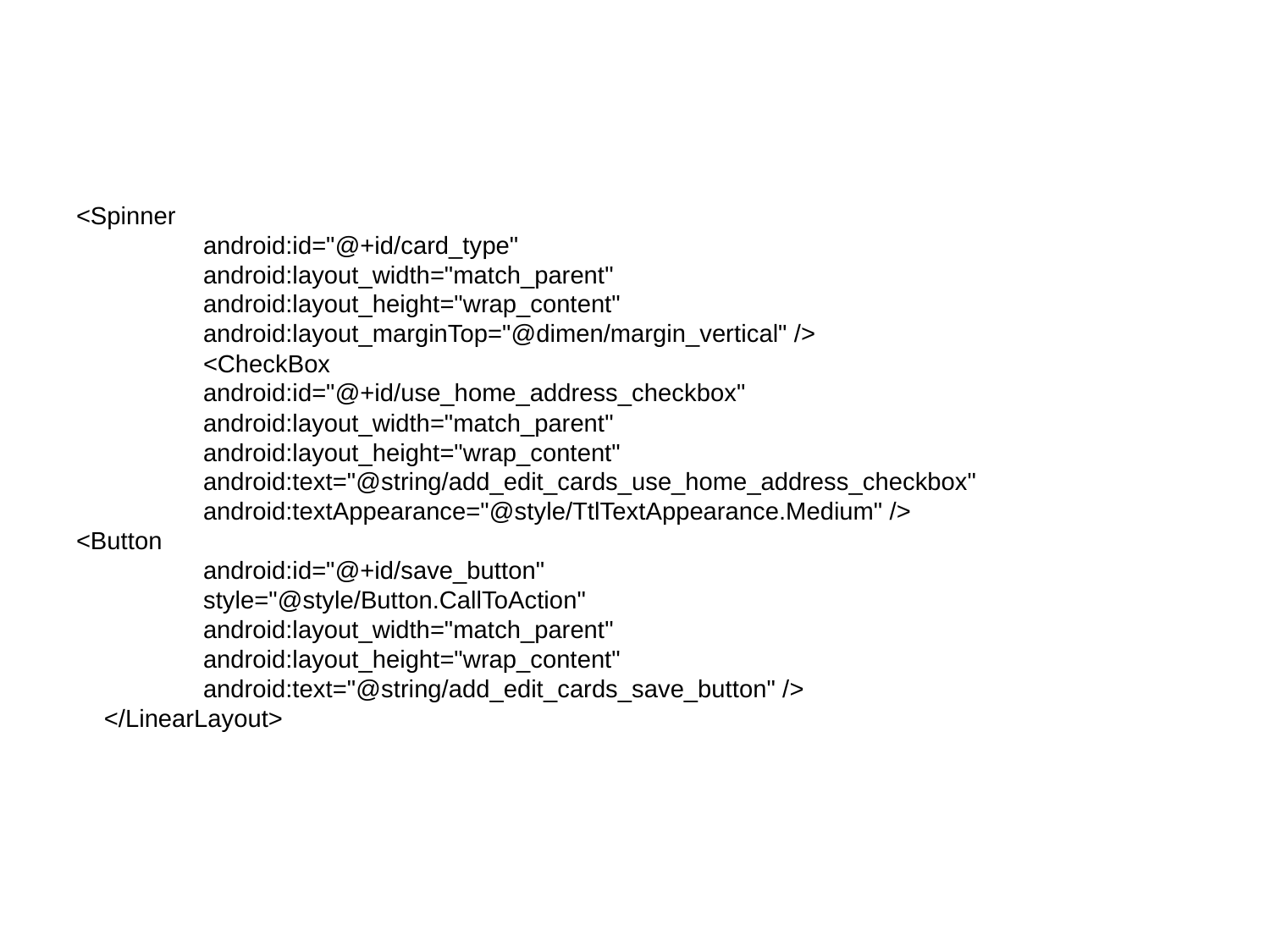

<Spinner
        	android:id="@+id/card_type"
        	android:layout_width="match_parent"
        	android:layout_height="wrap_content"
        	android:layout_marginTop="@dimen/margin_vertical" />
    	<CheckBox
        	android:id="@+id/use_home_address_checkbox"
        	android:layout_width="match_parent"
        	android:layout_height="wrap_content"
        	android:text="@string/add_edit_cards_use_home_address_checkbox"
        	android:textAppearance="@style/TtlTextAppearance.Medium" />
<Button
        	android:id="@+id/save_button"
        	style="@style/Button.CallToAction"
        	android:layout_width="match_parent"
        	android:layout_height="wrap_content"
        	android:text="@string/add_edit_cards_save_button" />
    </LinearLayout>